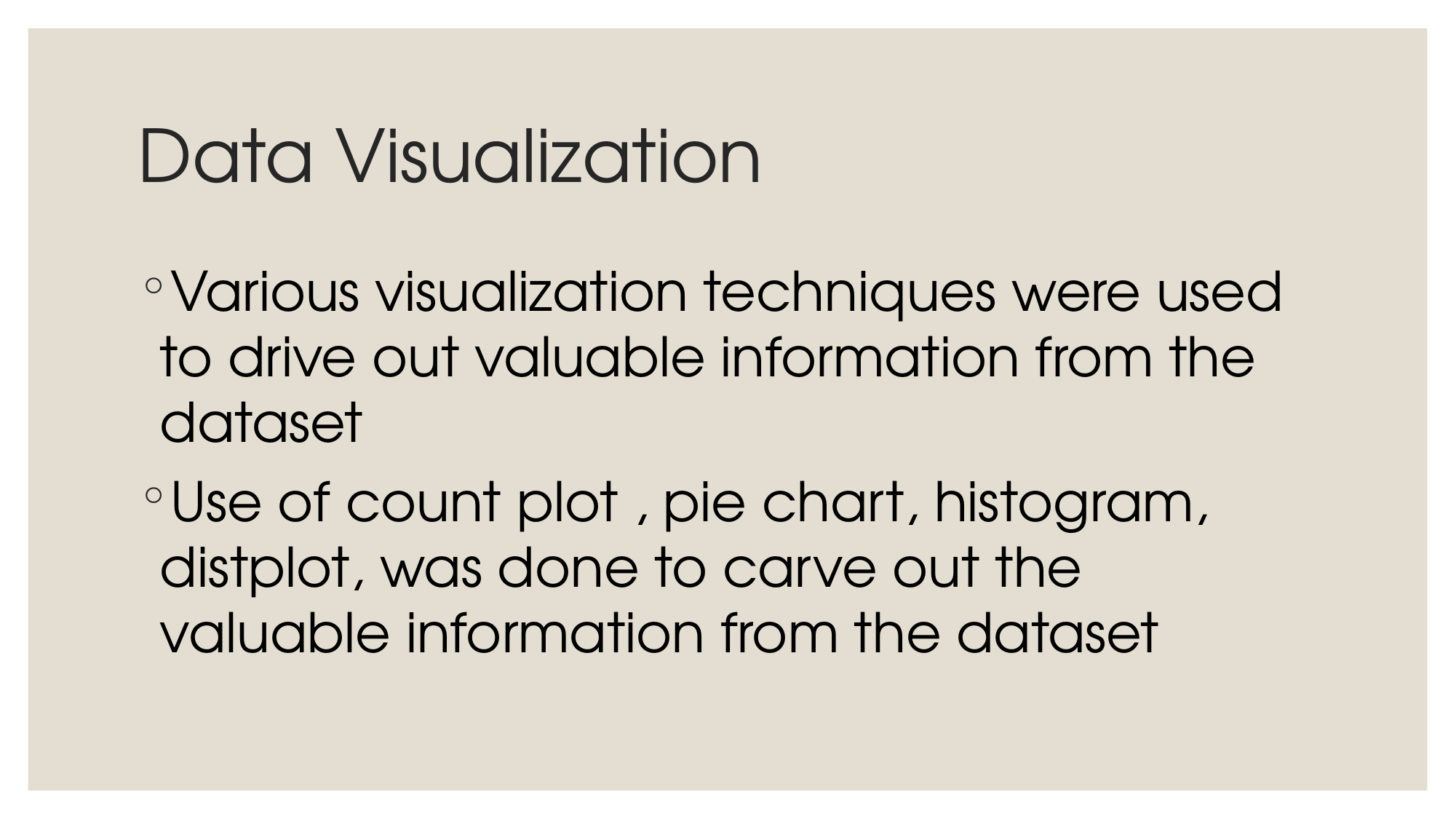

# Data Visualization
Various visualization techniques were used to drive out valuable information from the dataset
Use of count plot , pie chart, histogram, distplot, was done to carve out the valuable information from the dataset